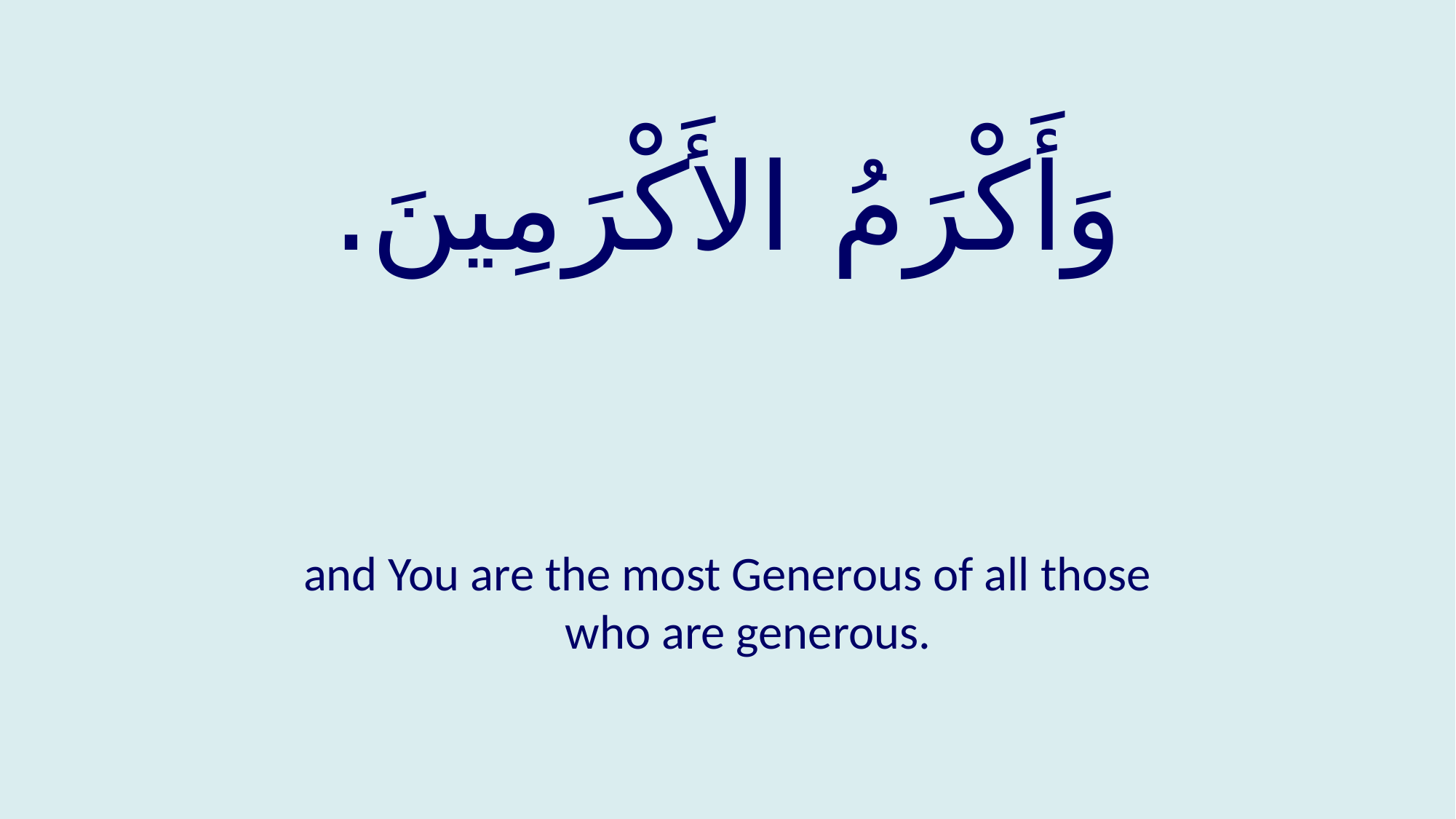

# وَأَكْرَمُ الأَكْرَمِينَ.
and You are the most Generous of all those who are generous.